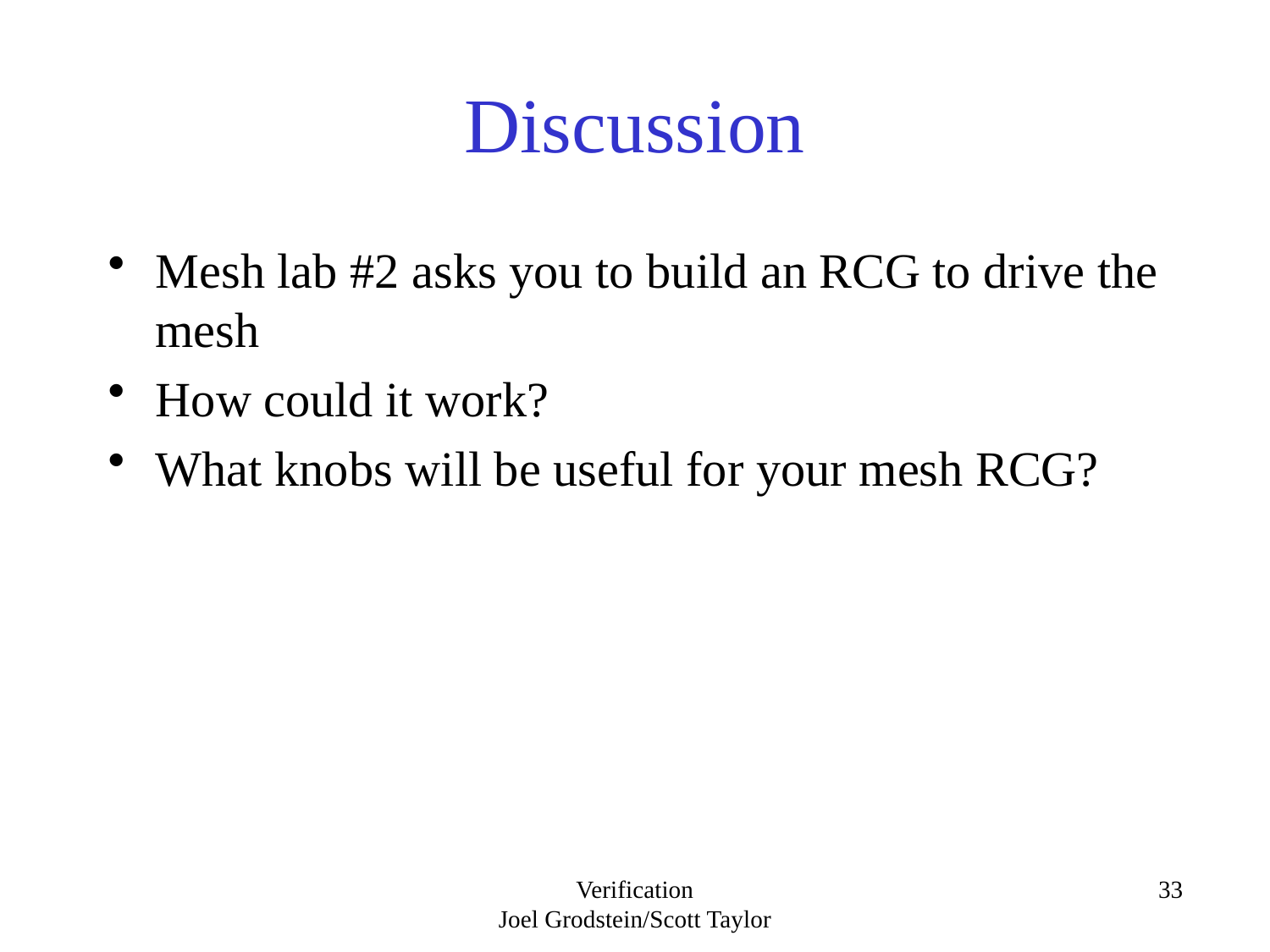

# Discussion
Mesh lab #2 asks you to build an RCG to drive the mesh
How could it work?
What knobs will be useful for your mesh RCG?

Verification
Joel Grodstein/Scott Taylor